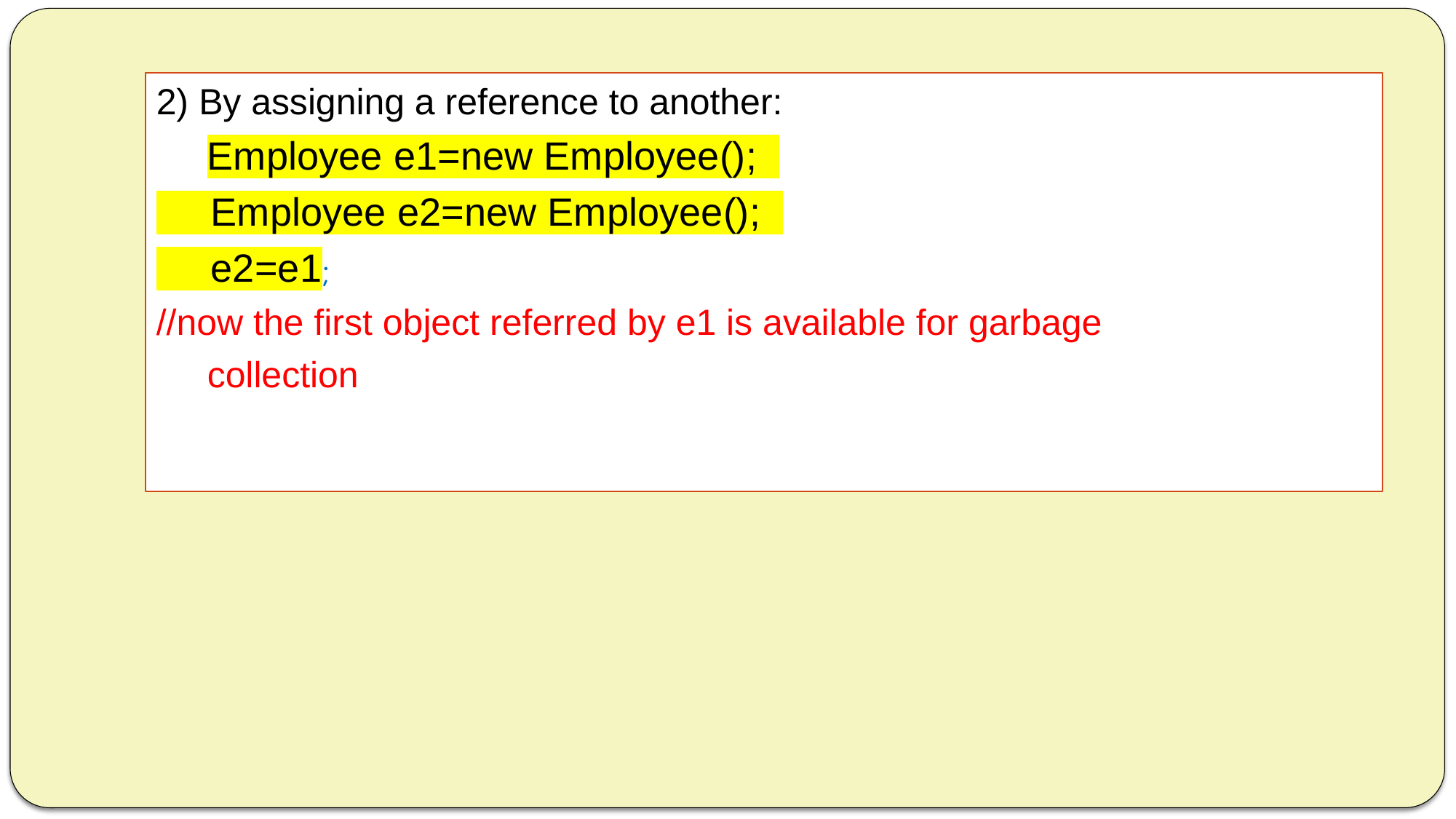

#
2) By assigning a reference to another:
     Employee e1=new Employee();
     Employee e2=new Employee();
     e2=e1;
//now the first object referred by e1 is available for garbage
     collection